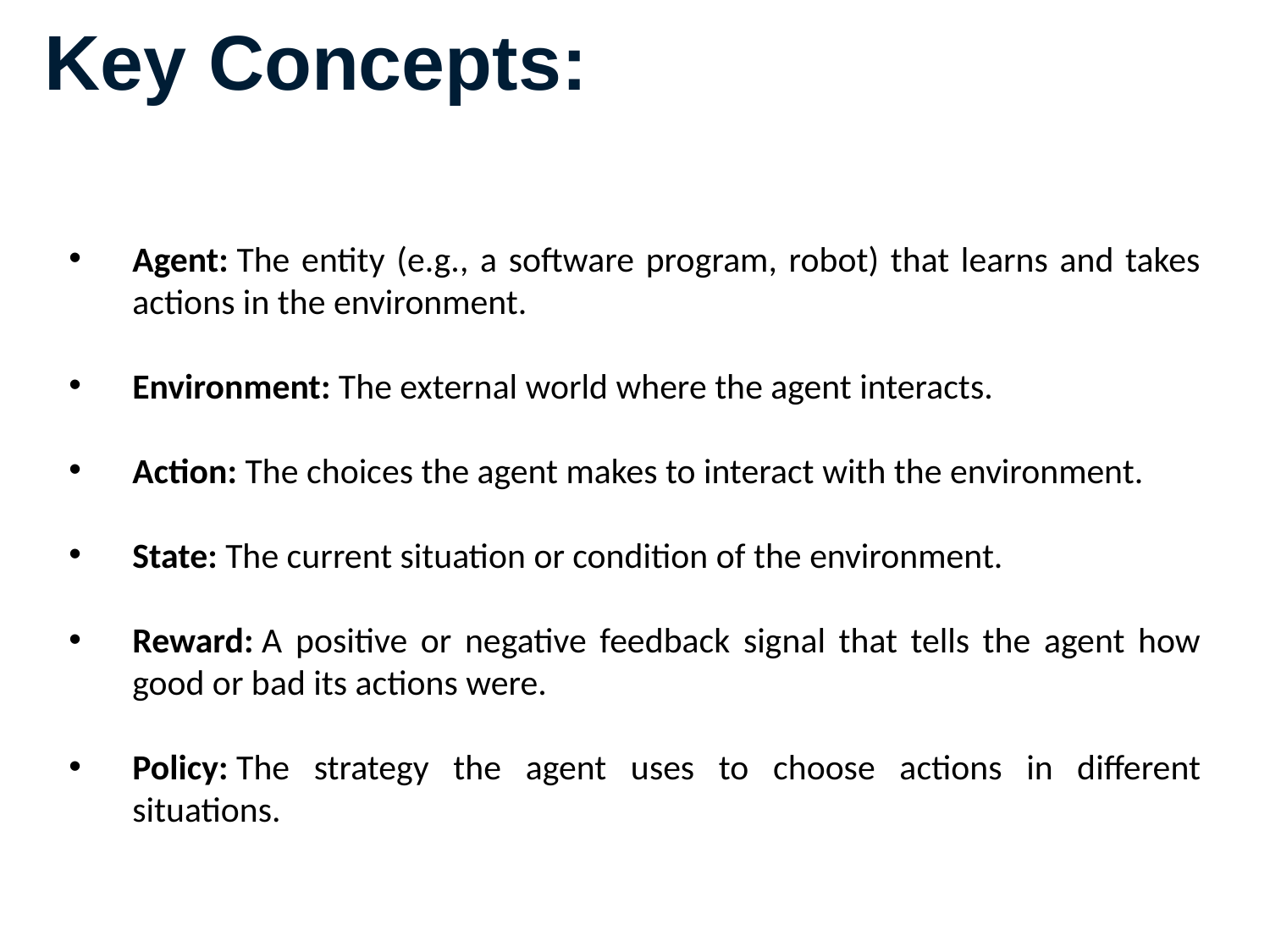

# Key Concepts:

Agent: The entity (e.g., a software program, robot) that learns and takes actions in the environment.

Environment: The external world where the agent interacts.

Action: The choices the agent makes to interact with the environment.

State: The current situation or condition of the environment.

Reward: A positive or negative feedback signal that tells the agent how good or bad its actions were.

Policy: The strategy the agent uses to choose actions in different situations.